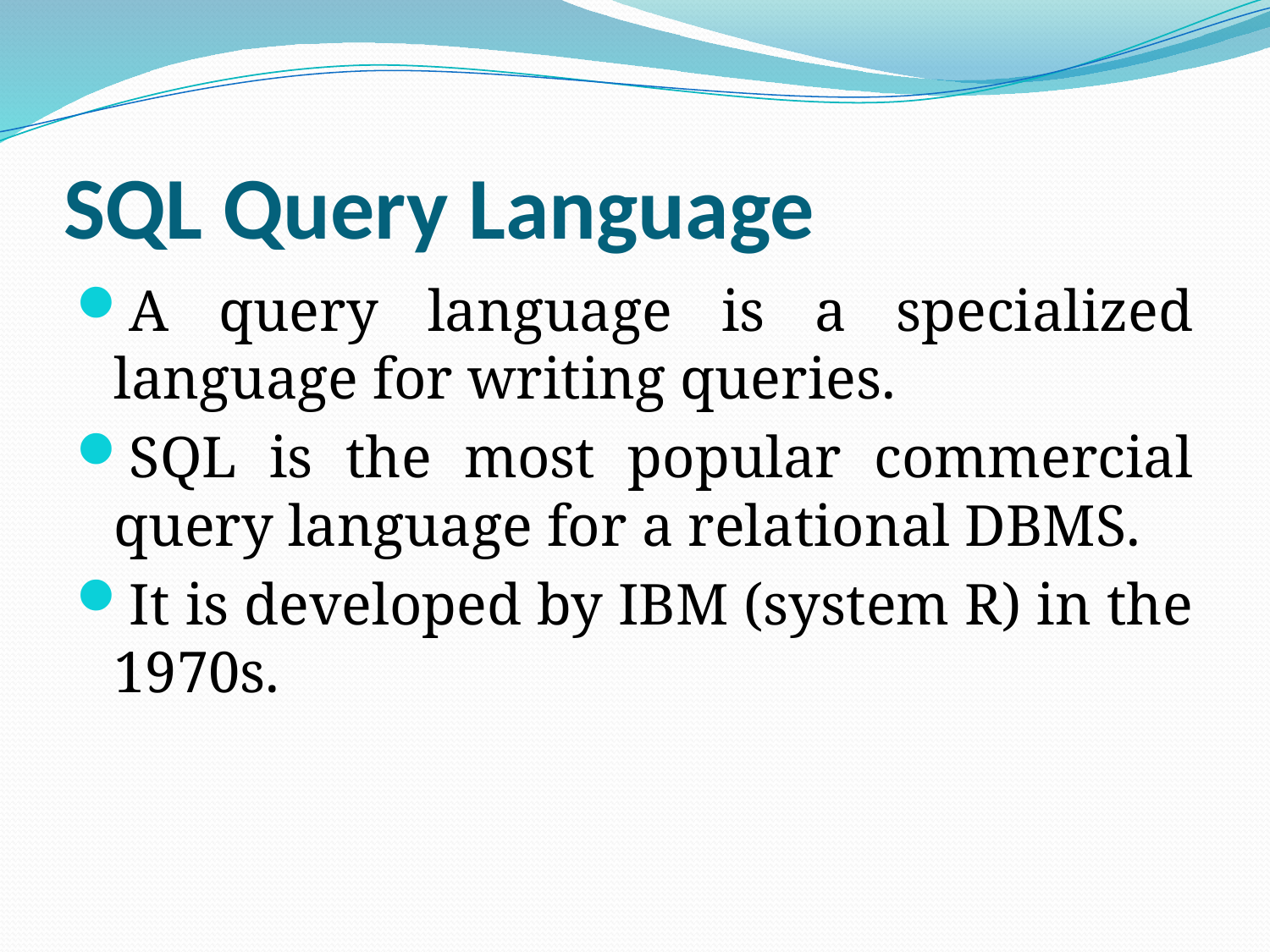

# SQL Query Language
A query language is a specialized language for writing queries.
SQL is the most popular commercial query language for a relational DBMS.
It is developed by IBM (system R) in the 1970s.